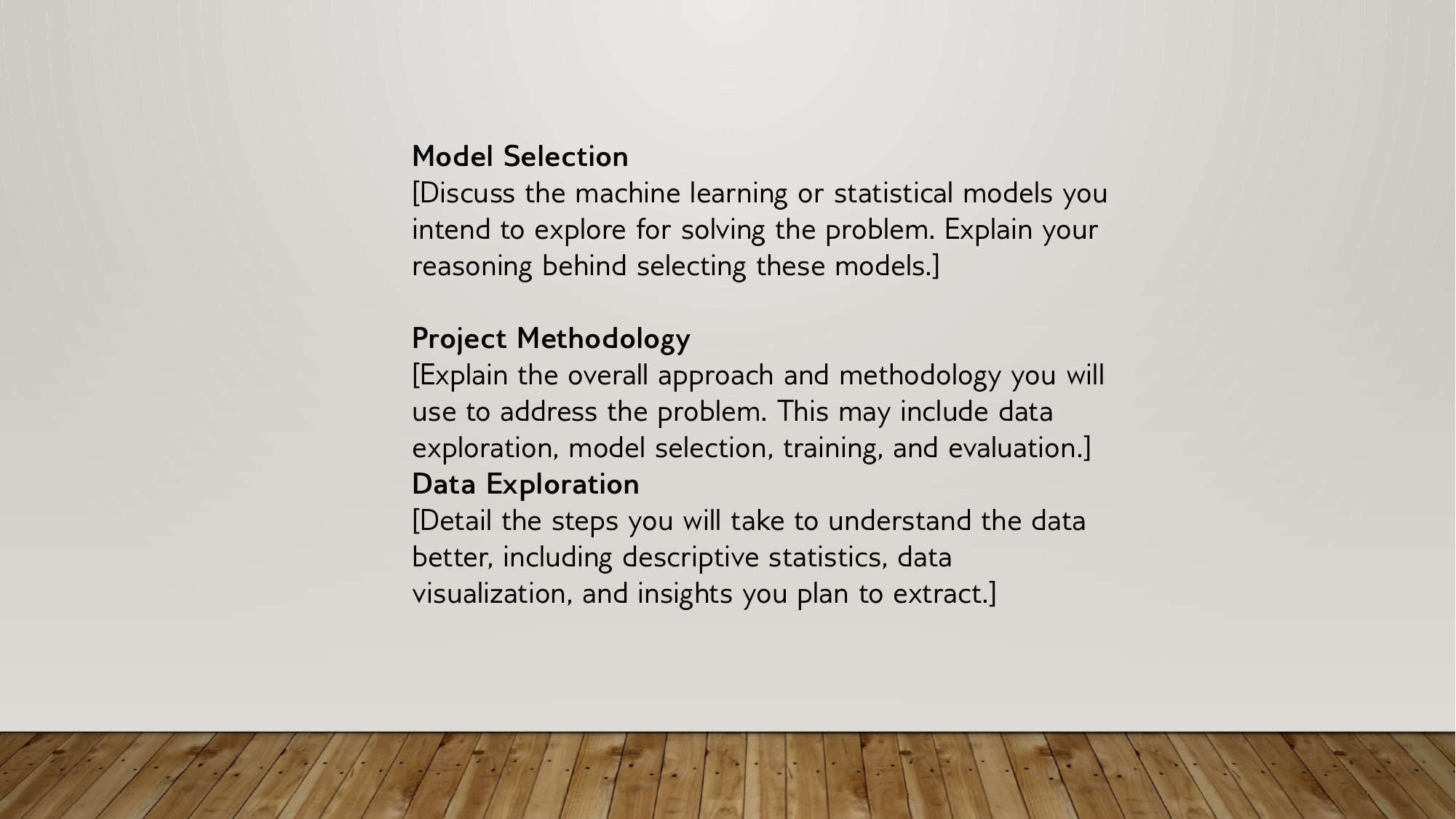

Model Selection
[Discuss the machine learning or statistical models you intend to explore for solving the problem. Explain your reasoning behind selecting these models.]
Project Methodology
[Explain the overall approach and methodology you will use to address the problem. This may include data exploration, model selection, training, and evaluation.]
Data Exploration
[Detail the steps you will take to understand the data better, including descriptive statistics, data visualization, and insights you plan to extract.]